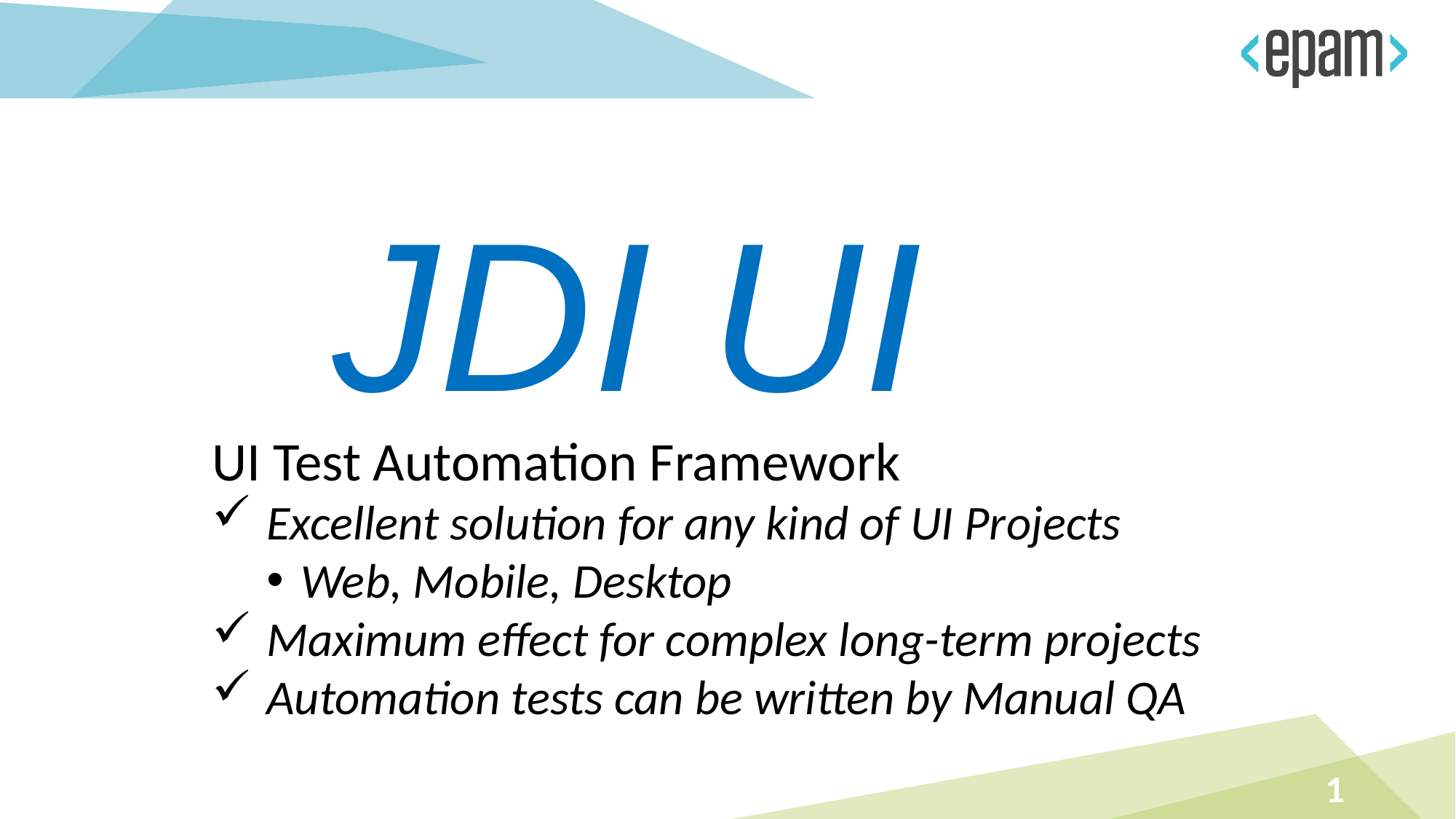

# JDI UI
UI Test Automation Framework
Excellent solution for any kind of UI Projects
Web, Mobile, Desktop
Maximum effect for complex long-term projects
Automation tests can be written by Manual QA
1